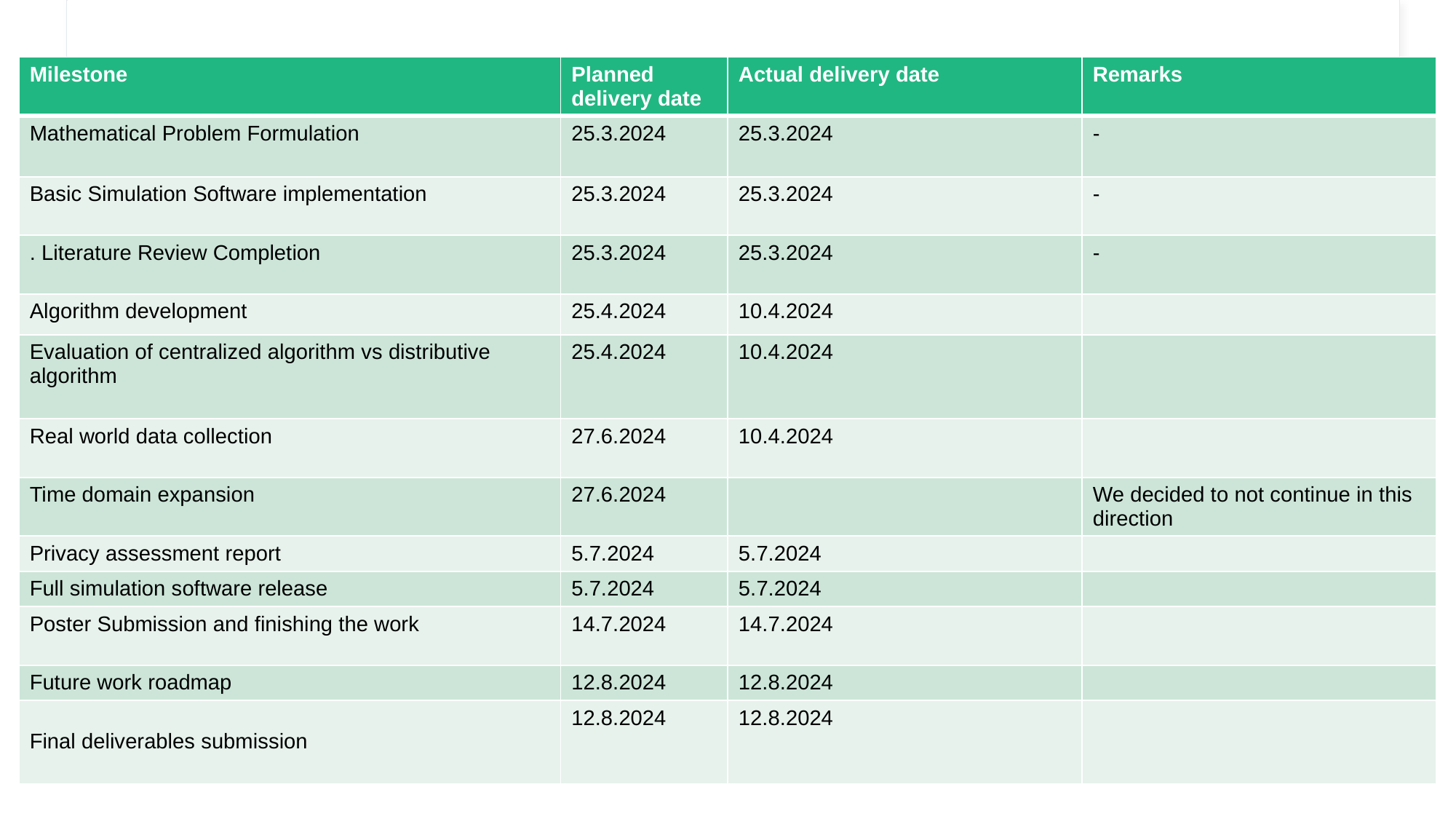

| Milestone | Planned delivery date | Actual delivery date | Remarks |
| --- | --- | --- | --- |
| Mathematical Problem Formulation | 25.3.2024 | 25.3.2024 | - |
| Basic Simulation Software implementation | 25.3.2024 | 25.3.2024 | - |
| . Literature Review Completion | 25.3.2024 | 25.3.2024 | - |
| Algorithm development | 25.4.2024 | 10.4.2024 |  |
| Evaluation of centralized algorithm vs distributive algorithm | 25.4.2024 | 10.4.2024 |  |
| Real world data collection | 27.6.2024 | 10.4.2024 |  |
| Time domain expansion | 27.6.2024 |  | We decided to not continue in this direction |
| Privacy assessment report | 5.7.2024 | 5.7.2024 |  |
| Full simulation software release | 5.7.2024 | 5.7.2024 |  |
| Poster Submission and finishing the work | 14.7.2024 | 14.7.2024 |  |
| Future work roadmap | 12.8.2024 | 12.8.2024 |  |
| Final deliverables submission | 12.8.2024 | 12.8.2024 |  |